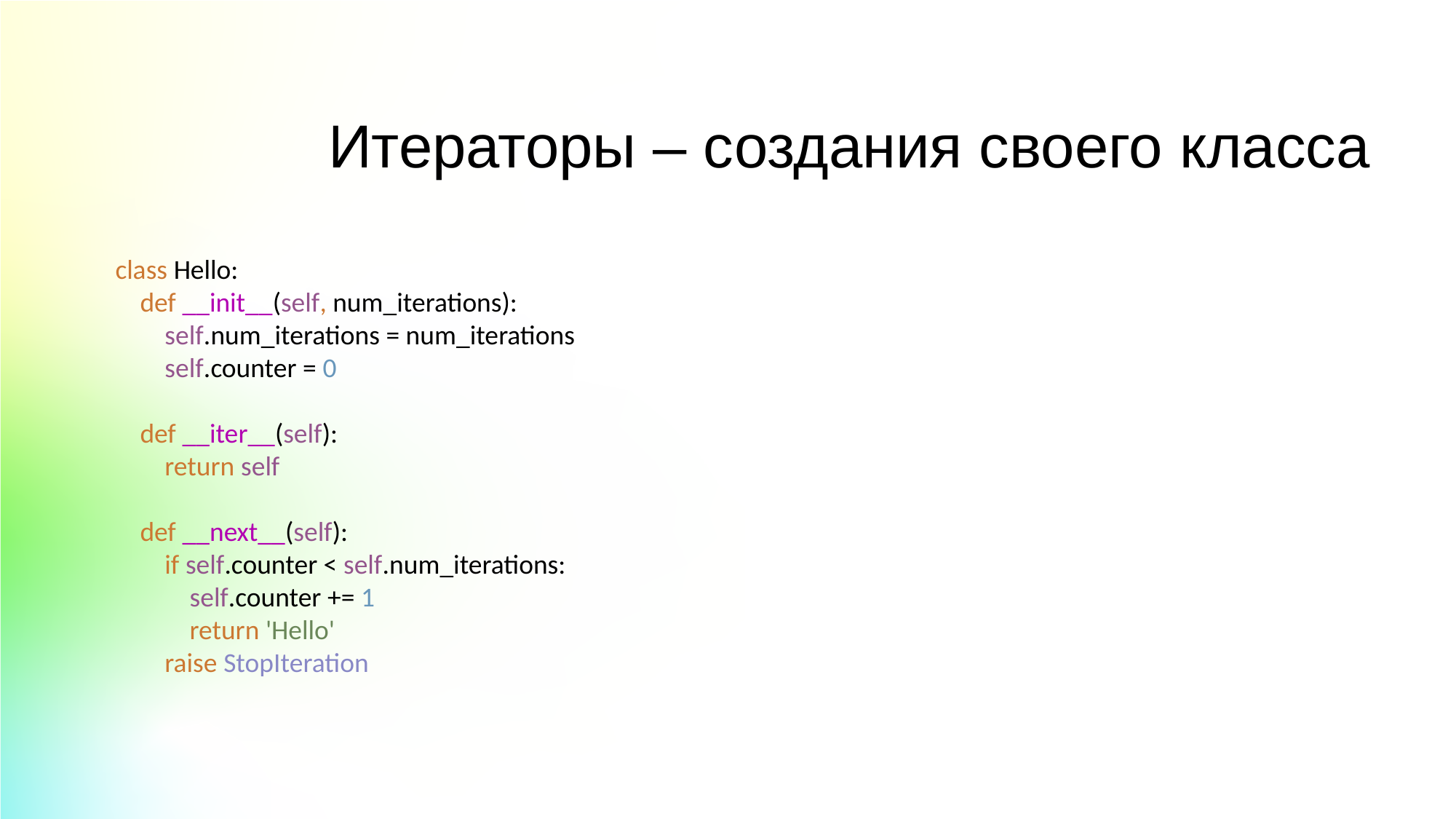

Итераторы – создания своего класса
class Hello:
    def __init__(self, num_iterations):
        self.num_iterations = num_iterations
        self.counter = 0
    def __iter__(self):
        return self
    def __next__(self):
        if self.counter < self.num_iterations:
            self.counter += 1
            return 'Hello'
        raise StopIteration